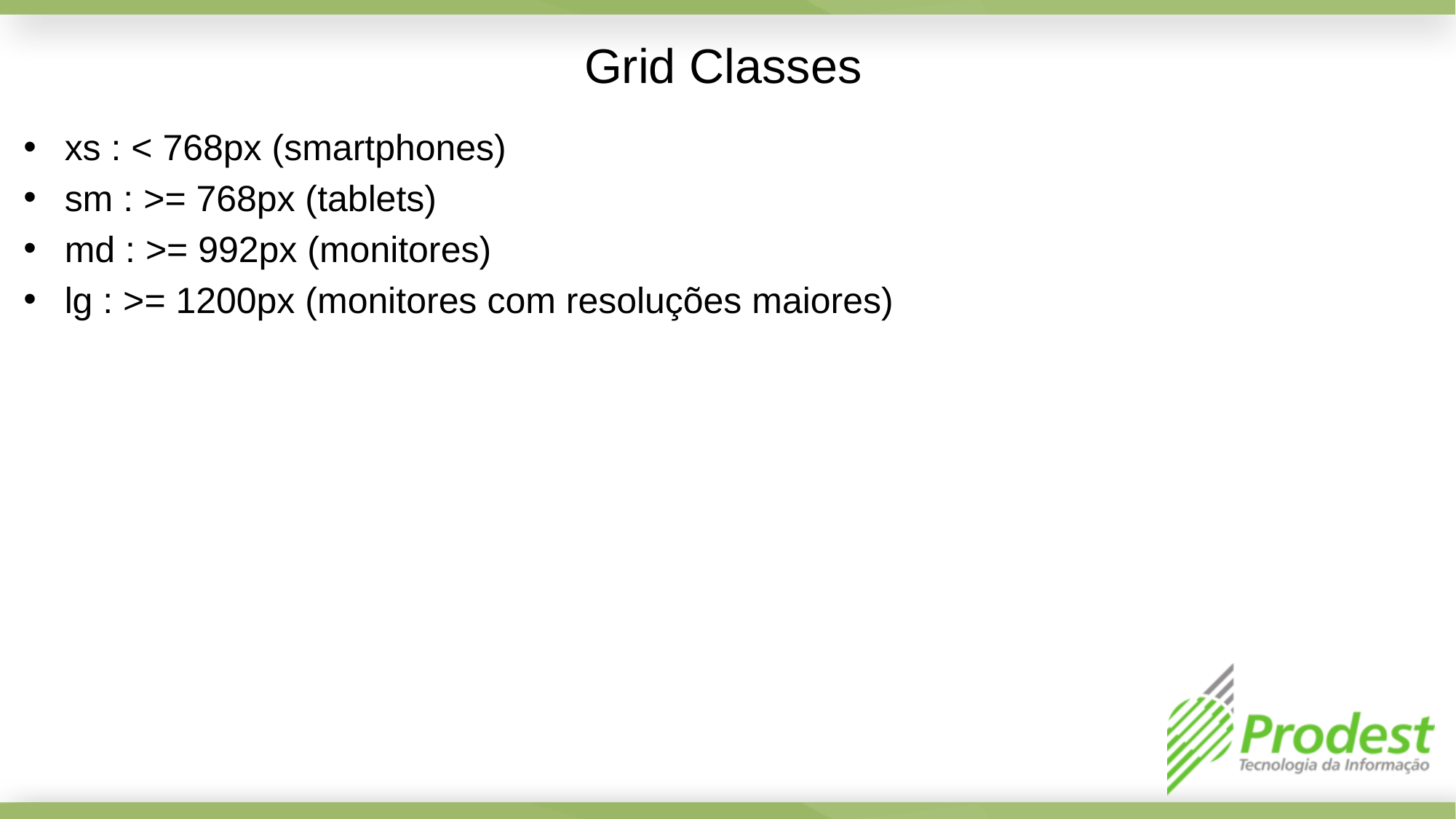

Grid Classes
xs : < 768px (smartphones)
sm : >= 768px (tablets)
md : >= 992px (monitores)
lg : >= 1200px (monitores com resoluções maiores)